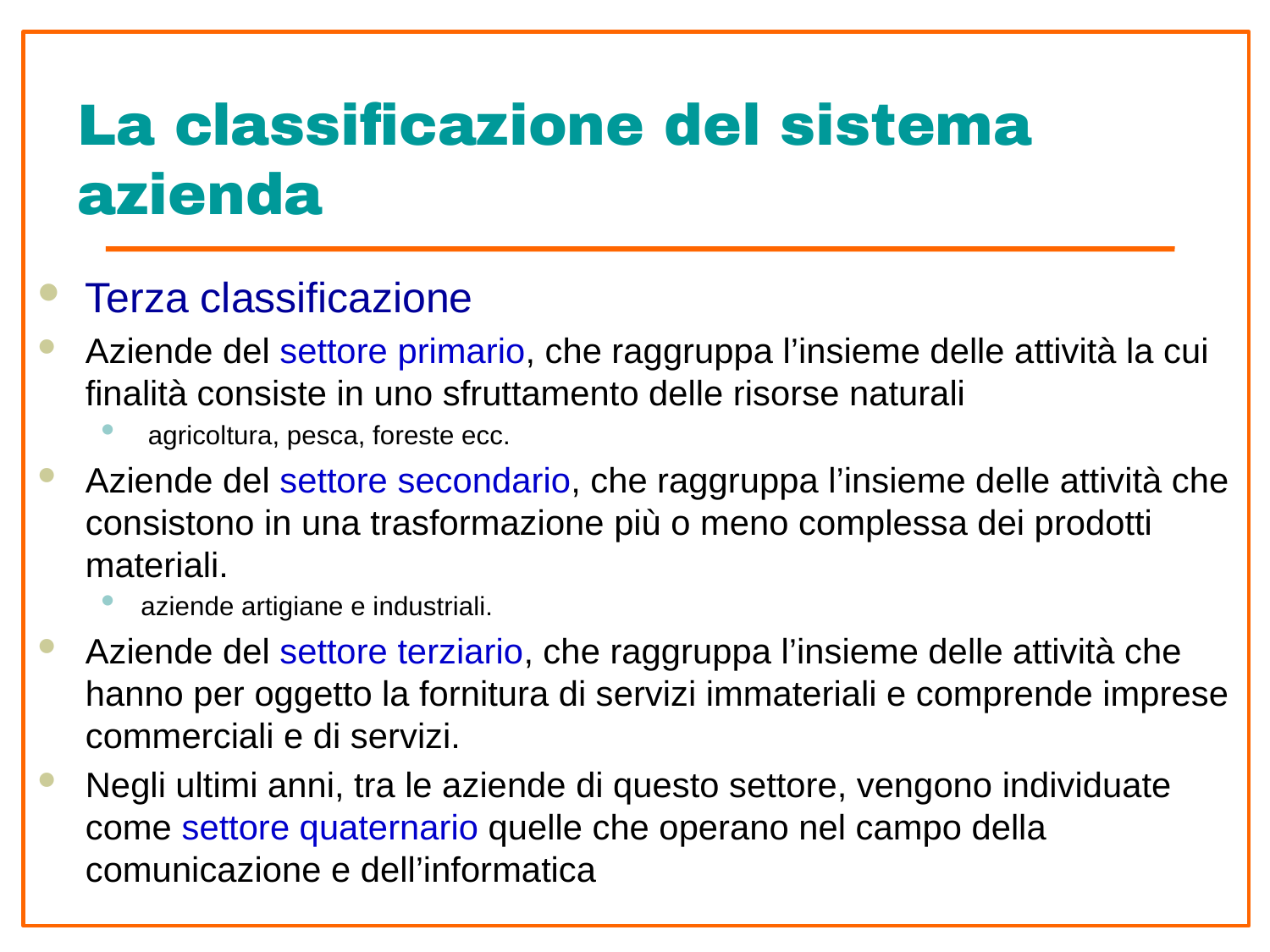

# La classificazione del sistema azienda
Terza classificazione
Aziende del settore primario, che raggruppa l’insieme delle attività la cui finalità consiste in uno sfruttamento delle risorse naturali
 agricoltura, pesca, foreste ecc.
Aziende del settore secondario, che raggruppa l’insieme delle attività che consistono in una trasformazione più o meno complessa dei prodotti materiali.
aziende artigiane e industriali.
Aziende del settore terziario, che raggruppa l’insieme delle attività che hanno per oggetto la fornitura di servizi immateriali e comprende imprese commerciali e di servizi.
Negli ultimi anni, tra le aziende di questo settore, vengono individuate come settore quaternario quelle che operano nel campo della comunicazione e dell’informatica